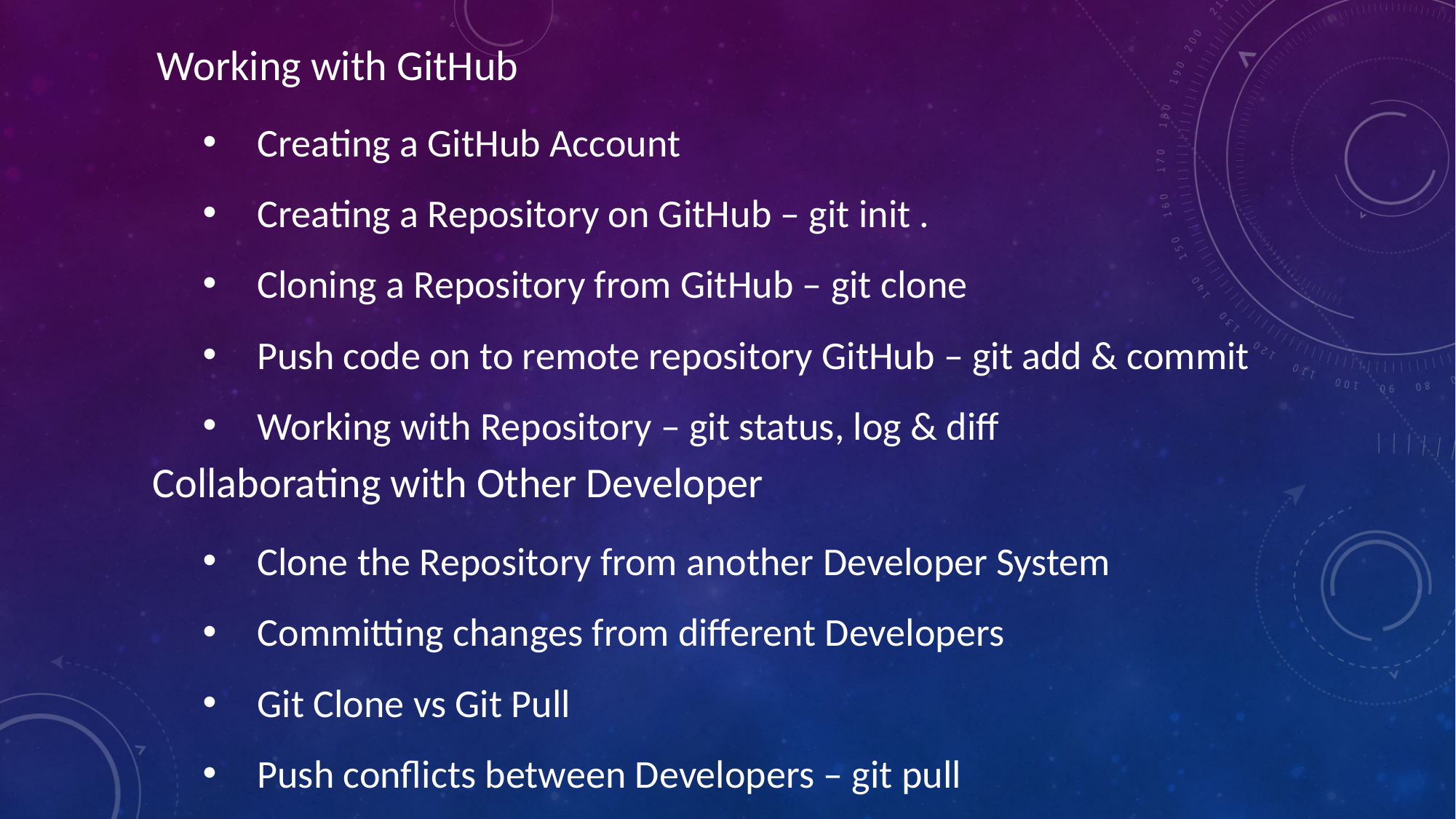

Working with GitHub
Creating a GitHub Account
Creating a Repository on GitHub – git init .
Cloning a Repository from GitHub – git clone
Push code on to remote repository GitHub – git add & commit
Working with Repository – git status, log & diff
Collaborating with Other Developer
Clone the Repository from another Developer System
Committing changes from different Developers
Git Clone vs Git Pull
Push conflicts between Developers – git pull